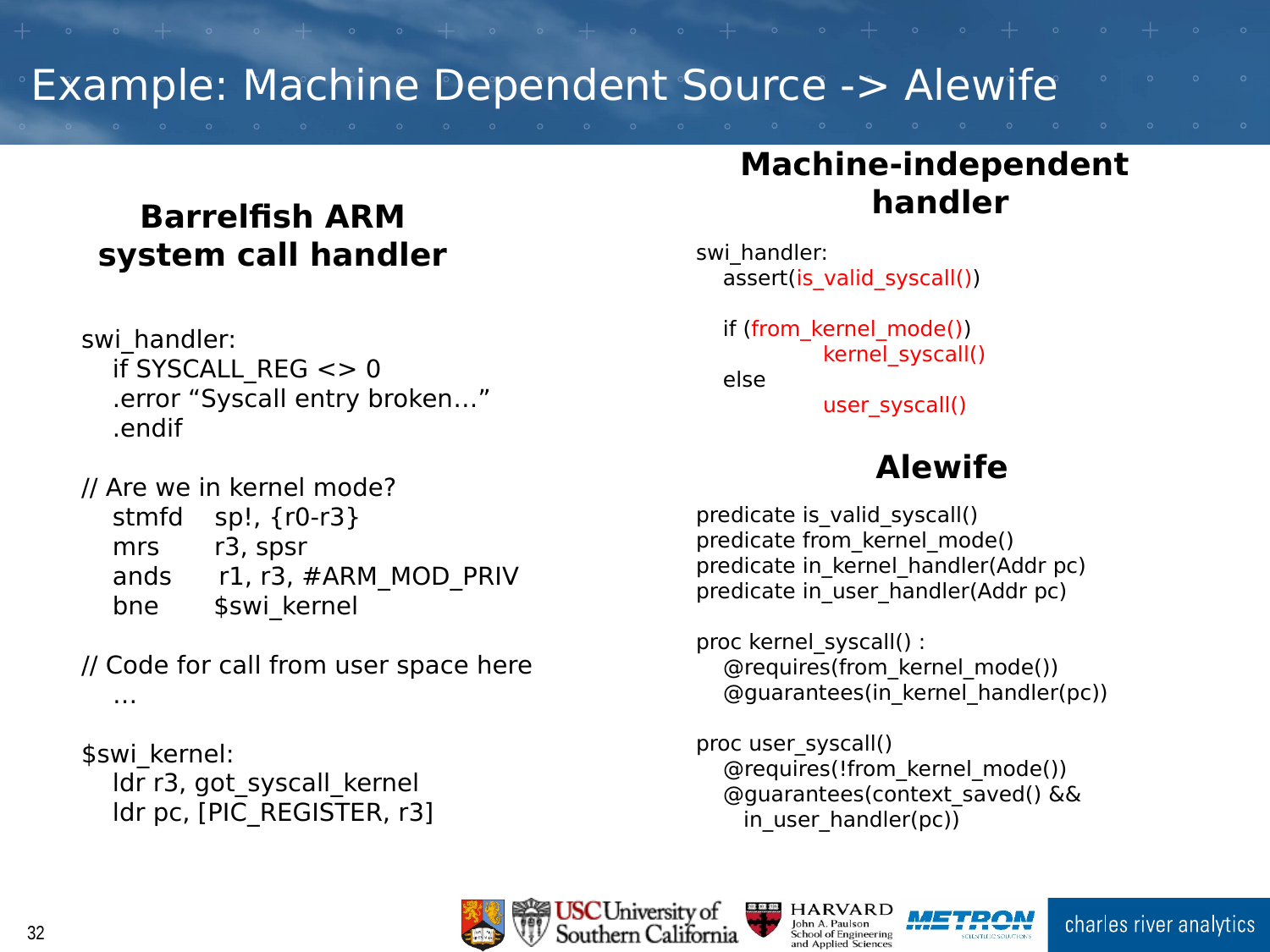

# Example: Machine Dependent Source -> Alewife
Machine-independent
handler
swi_handler:
    assert(is_valid_syscall())

    if (from_kernel_mode())
	kernel_syscall()
    else
	user_syscall()
Barrelfish ARM
system call handler
swi_handler:
    if SYSCALL_REG <> 0
    .error “Syscall entry broken…”
    .endif

// Are we in kernel mode?
    stmfd    sp!, {r0-r3}
    mrs       r3, spsr
    ands      r1, r3, #ARM_MOD_PRIV
    bne       $swi_kernel

// Code for call from user space here
    …

$swi_kernel:
    ldr r3, got_syscall_kernel
    ldr pc, [PIC_REGISTER, r3]
Alewife
predicate is_valid_syscall()
predicate from_kernel_mode()
predicate in_kernel_handler(Addr pc)
predicate in_user_handler(Addr pc)

proc kernel_syscall() :
    @requires(from_kernel_mode())
    @guarantees(in_kernel_handler(pc))

proc user_syscall()
    @requires(!from_kernel_mode())
    @guarantees(context_saved() &&
       in_user_handler(pc))
32